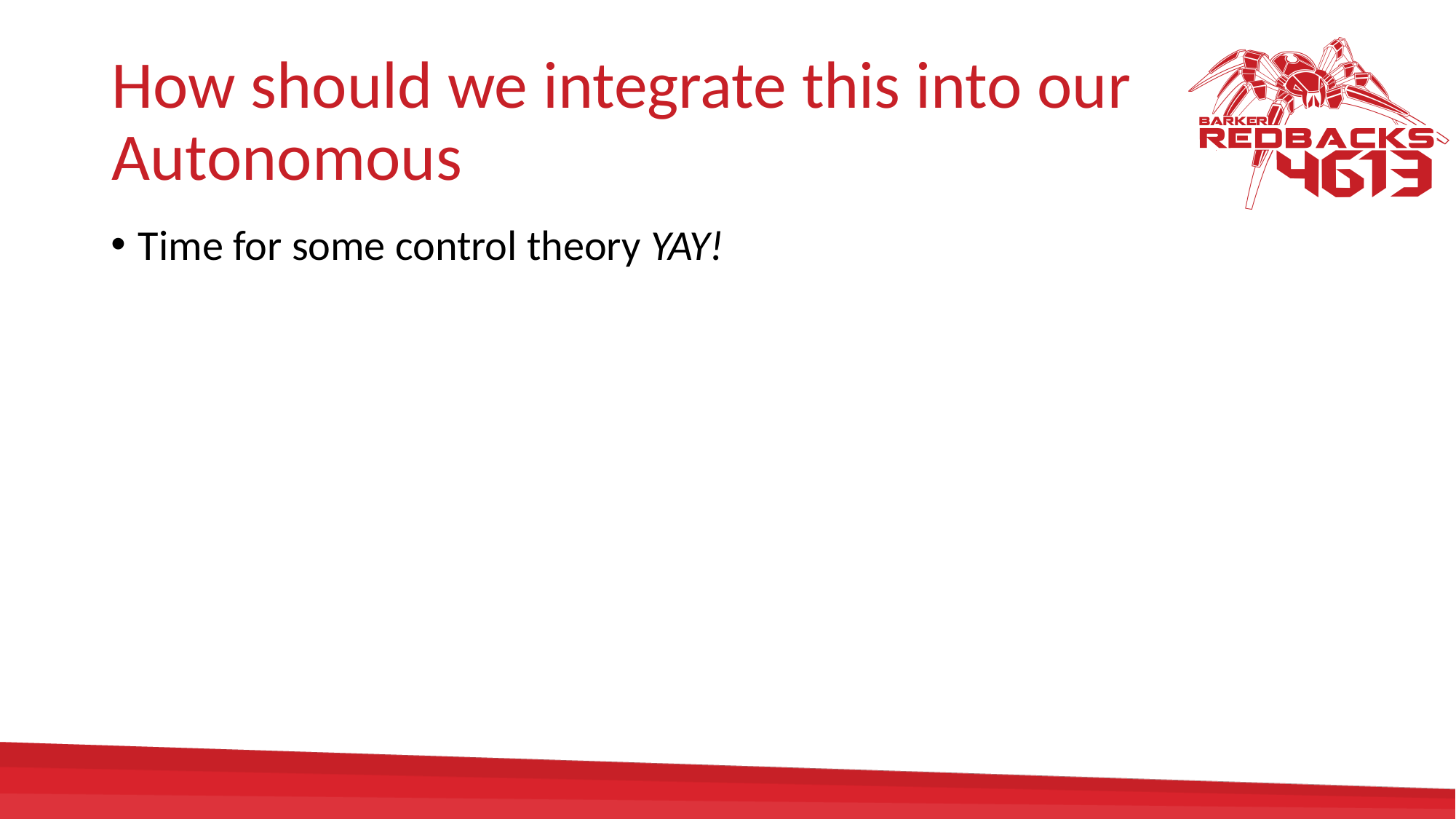

# How should we integrate this into our Autonomous
Time for some control theory YAY!